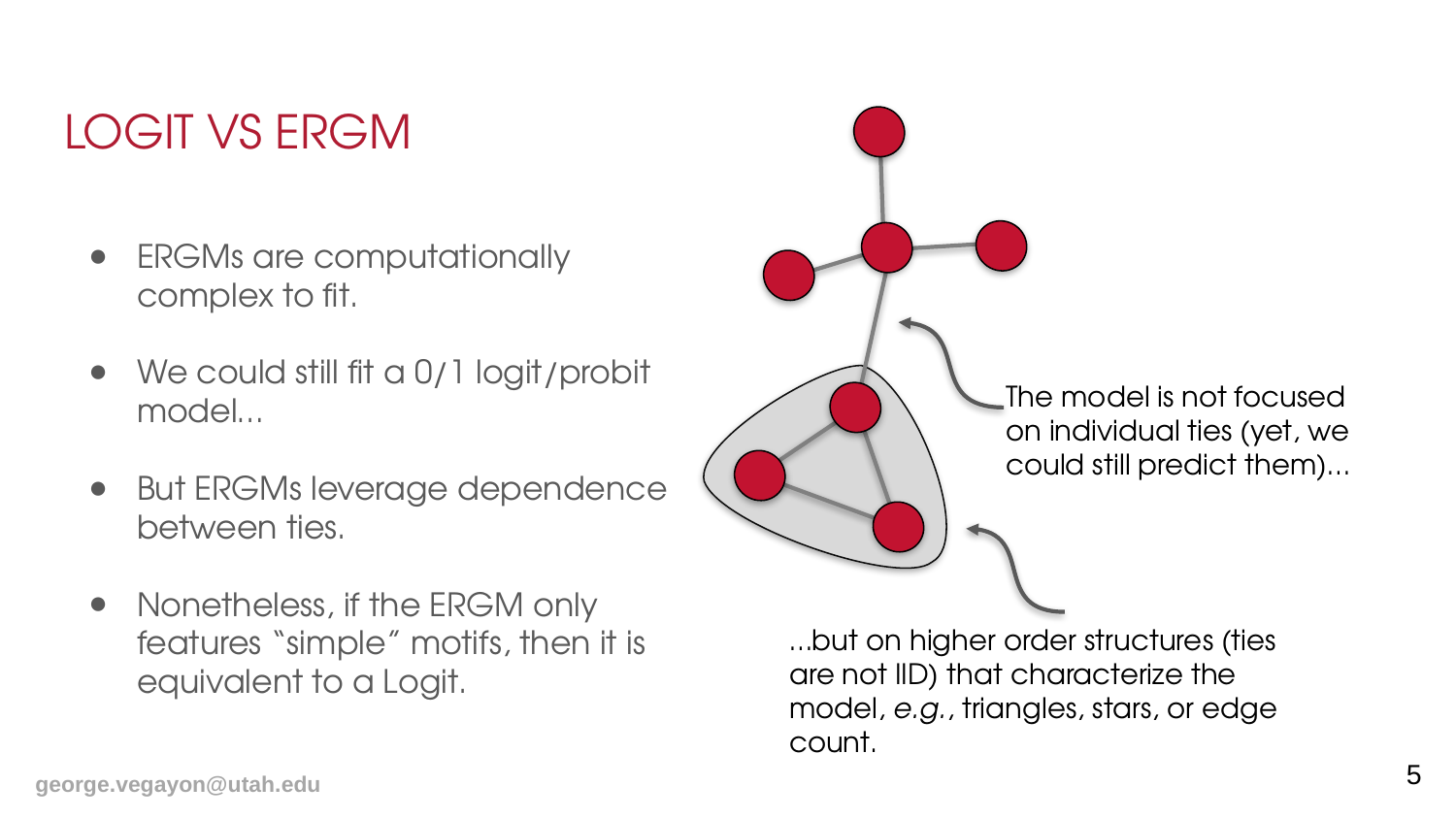

# Logit vs ERGM

ERGMs are computationally complex to fit.

We could still fit a 0/1 logit/probit model…

But ERGMs leverage dependence between ties.

Nonetheless, if the ERGM only features “simple” motifs, then it is equivalent to a Logit.

The model is not focused on individual ties (yet, we could still predict them)…
…but on higher order structures (ties are not IID) that characterize the model, e.g., triangles, stars, or edge count.
5